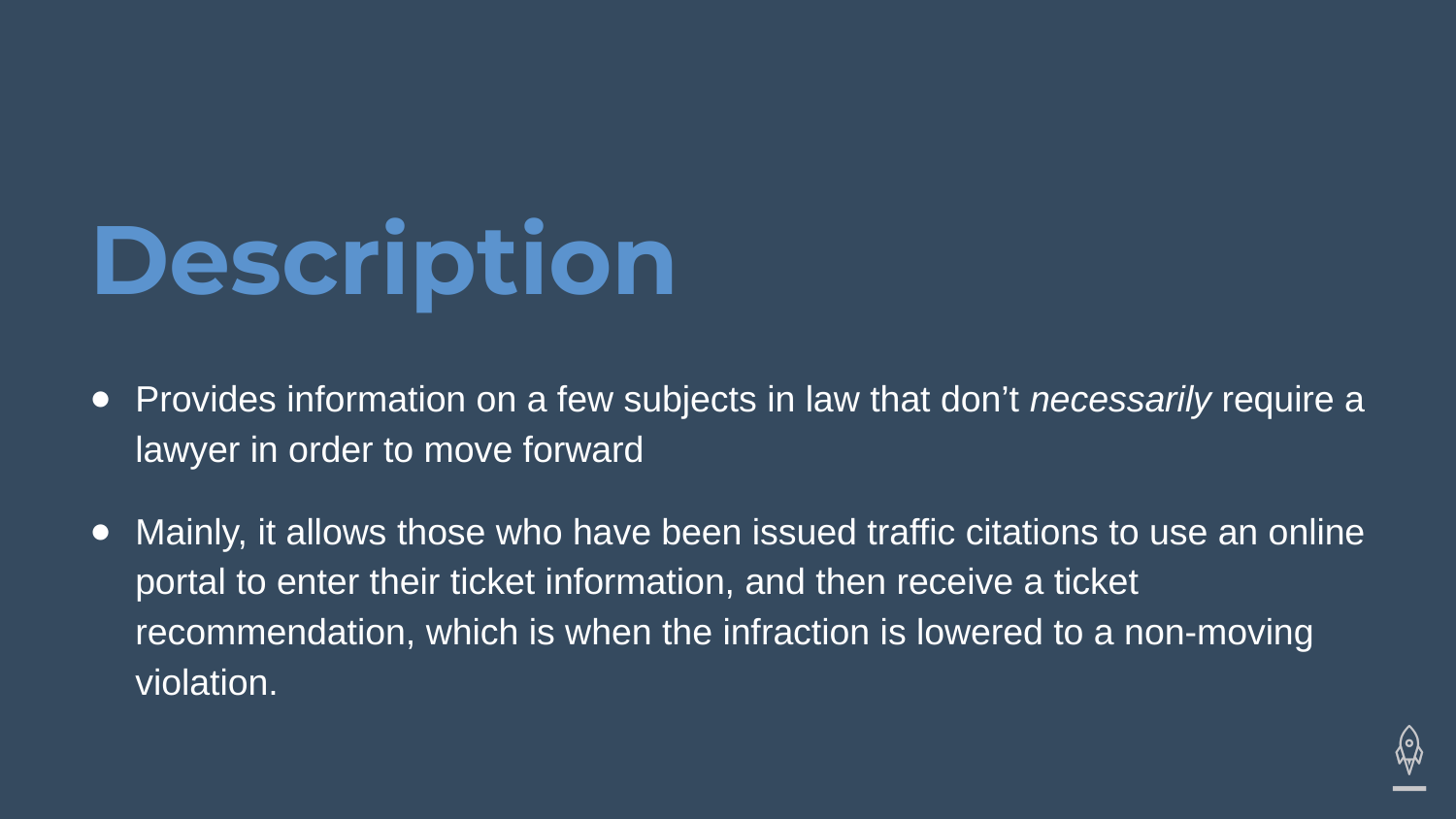

# Description
Provides information on a few subjects in law that don’t necessarily require a lawyer in order to move forward
Mainly, it allows those who have been issued traffic citations to use an online portal to enter their ticket information, and then receive a ticket recommendation, which is when the infraction is lowered to a non-moving violation.